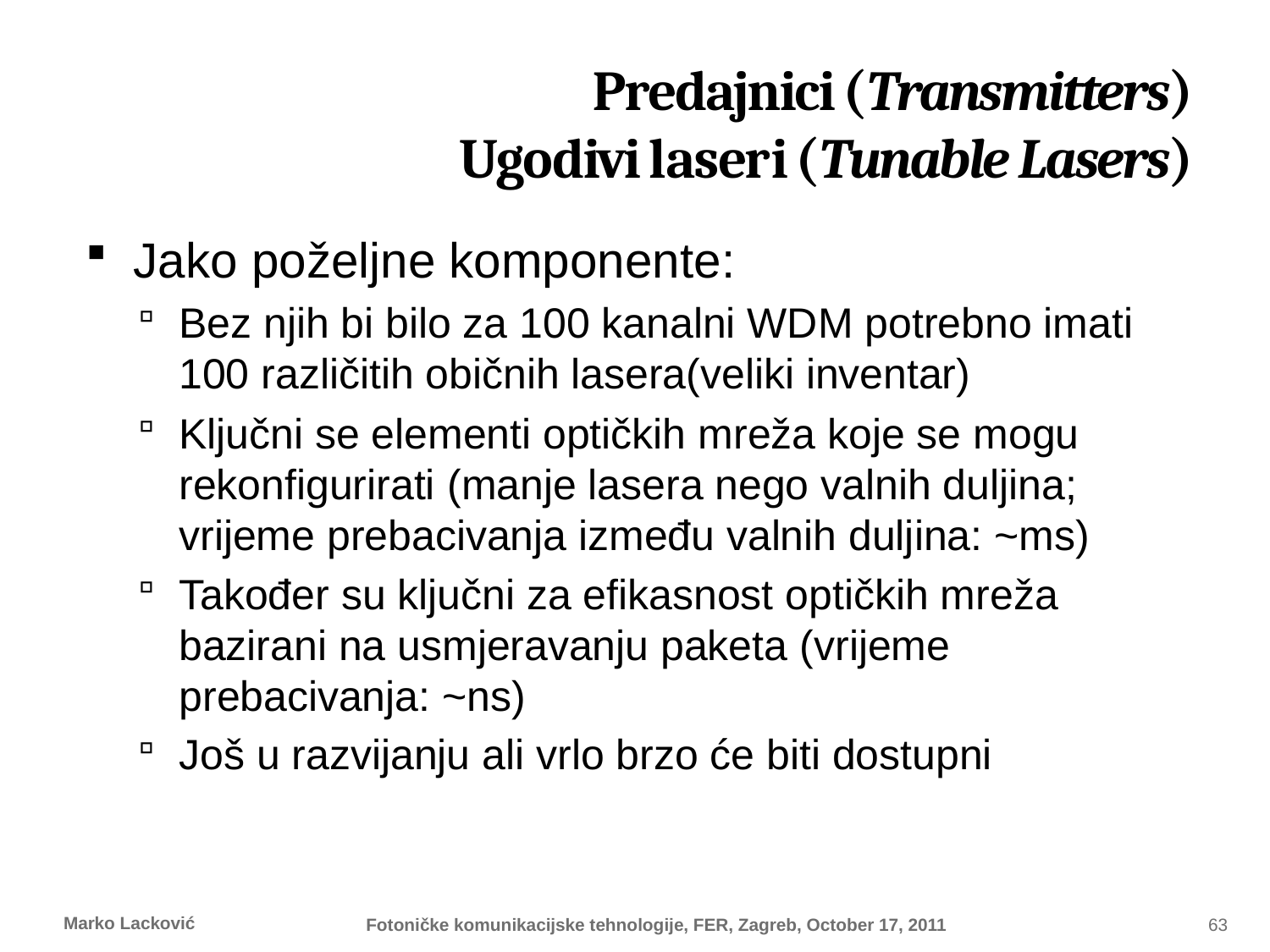

# Predajnici (Transmitters) Ugodivi laseri (Tunable Lasers)
Jako poželjne komponente:
Bez njih bi bilo za 100 kanalni WDM potrebno imati 100 različitih običnih lasera(veliki inventar)
Ključni se elementi optičkih mreža koje se mogu rekonfigurirati (manje lasera nego valnih duljina; vrijeme prebacivanja između valnih duljina: ~ms)
Također su ključni za efikasnost optičkih mreža bazirani na usmjeravanju paketa (vrijeme prebacivanja: ~ns)
Još u razvijanju ali vrlo brzo će biti dostupni